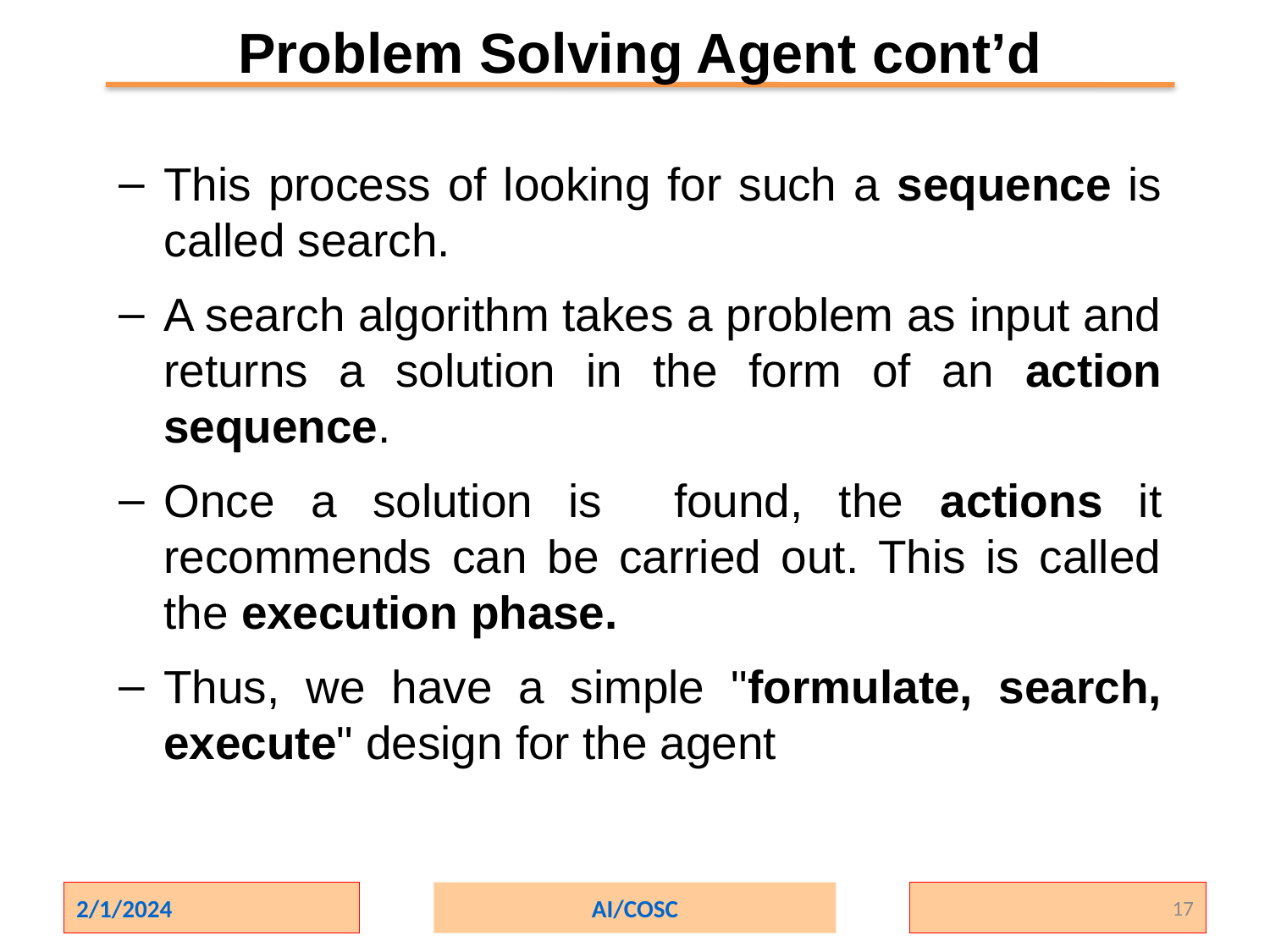

# Problem Solving Agent cont’d
This process of looking for such a sequence is called search.
A search algorithm takes a problem as input and returns a solution in the form of an action sequence.
Once a solution is  found, the actions it recommends can be carried out. This is called the execution phase.
Thus, we have a simple "formulate, search, execute" design for the agent
2/1/2024
AI/COSC
17